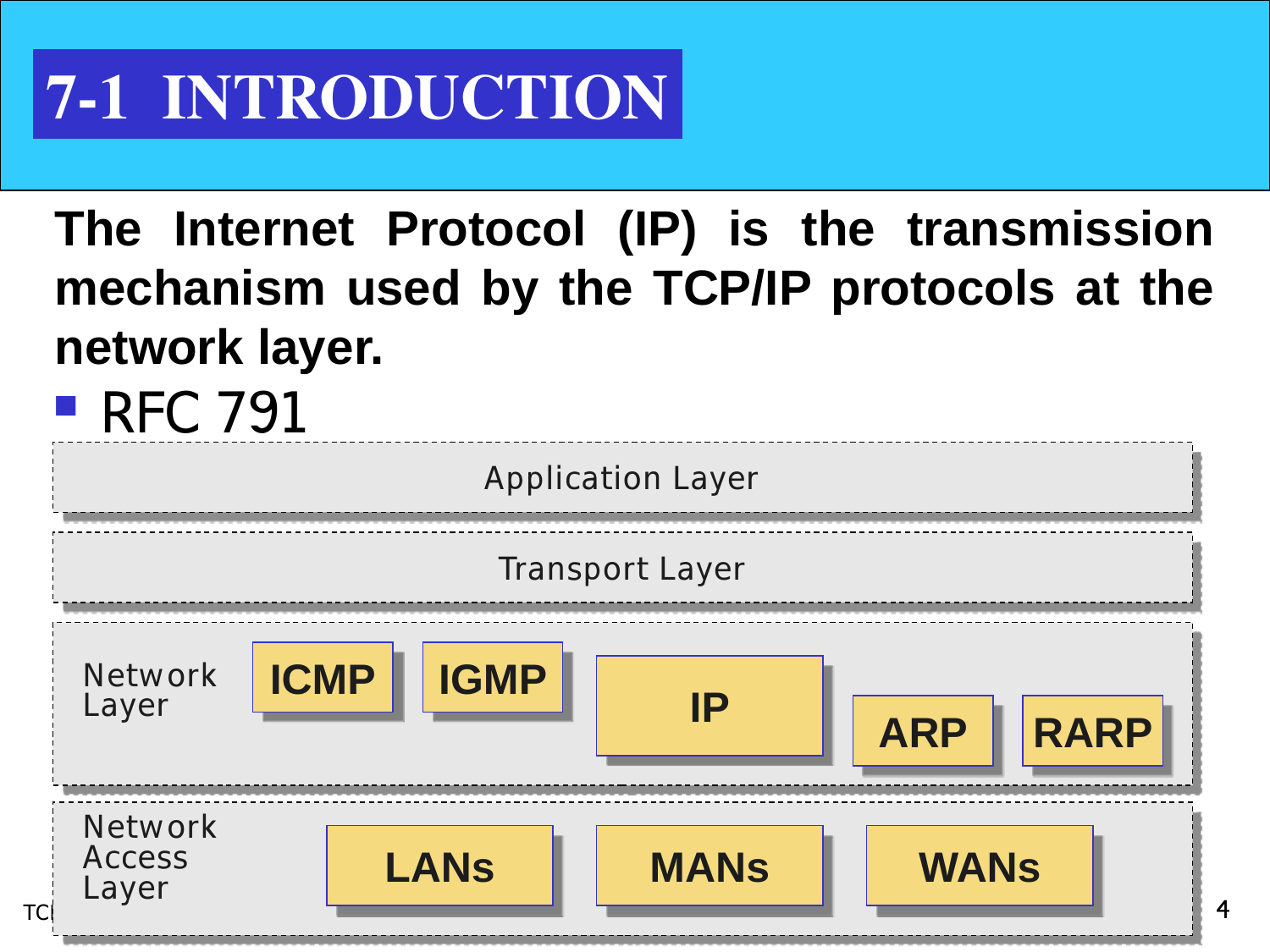

7-1  INTRODUCTION
The Internet Protocol (IP) is the transmission mechanism used by the TCP/IP protocols at the network layer.
RFC 791
Application Layer
Transport Layer

ICMP
IGMP
Network
Layer
IP
ARP
RARP

Network
Access
Layer
LANs
MANs
WANs
4
TCP/IP Protocol Suite